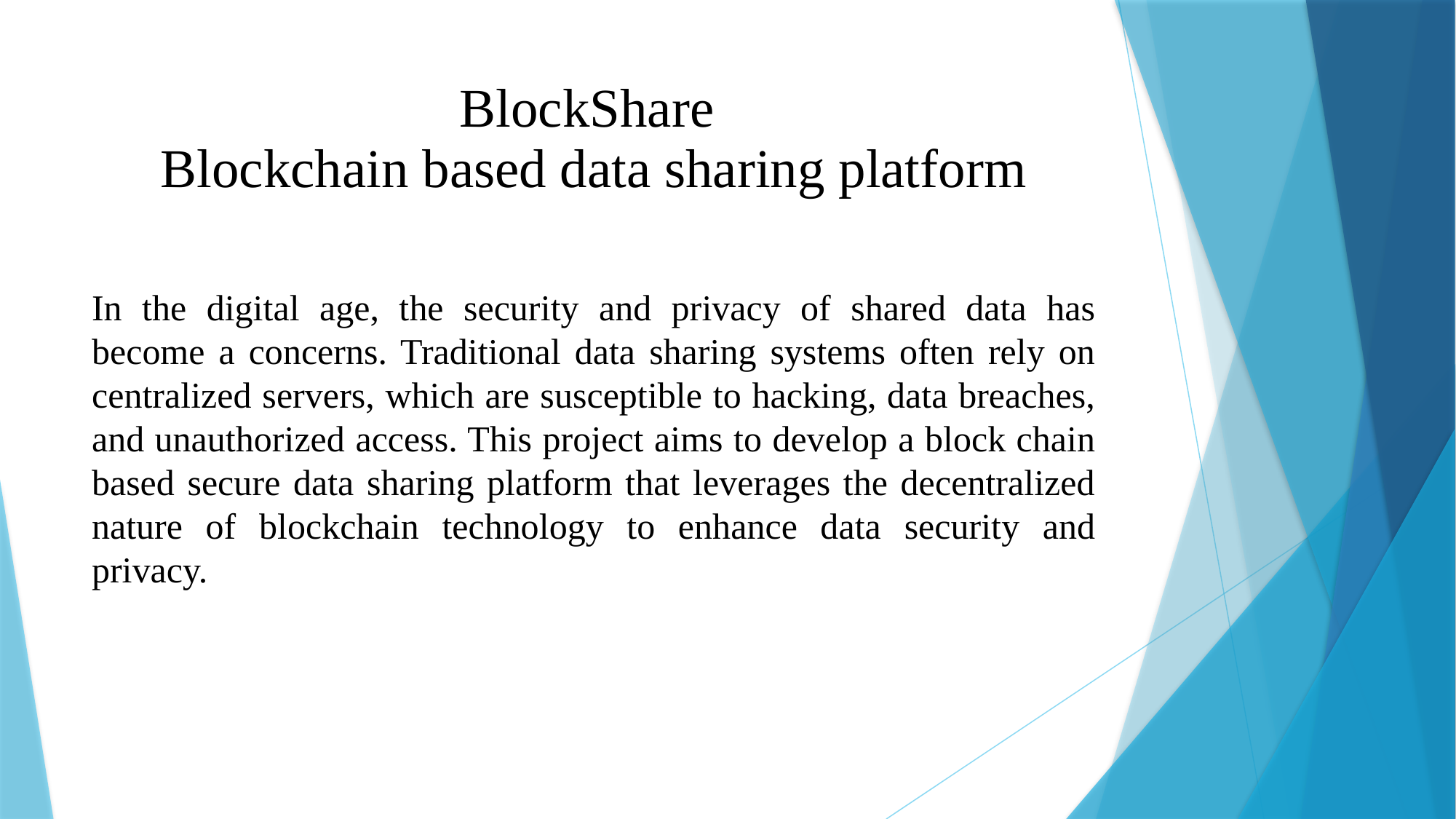

# BlockShare Blockchain based data sharing platform
In the digital age, the security and privacy of shared data has become a concerns. Traditional data sharing systems often rely on centralized servers, which are susceptible to hacking, data breaches, and unauthorized access. This project aims to develop a block chain based secure data sharing platform that leverages the decentralized nature of blockchain technology to enhance data security and privacy.